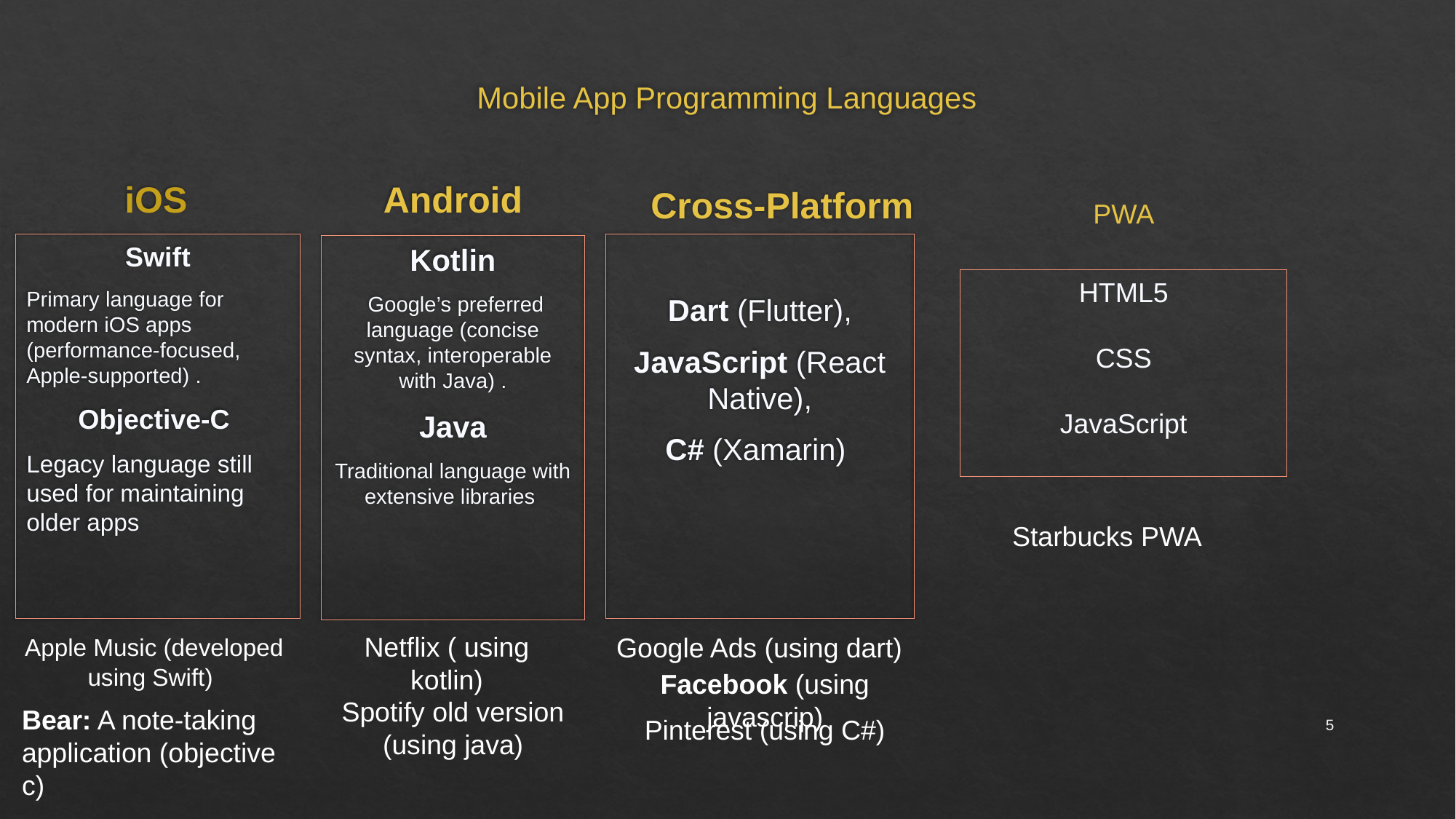

# Mobile App Programming Languages
iOS
Android
Cross-Platform
PWA
Swift
Primary language for modern iOS apps (performance-focused, Apple-supported) .
Objective-C
Legacy language still used for maintaining older apps

Dart (Flutter),
JavaScript (React Native),
C# (Xamarin)

Kotlin
 Google’s preferred language (concise syntax, interoperable with Java) .
Java
Traditional language with extensive libraries

HTML5

CSS

 JavaScript
Starbucks PWA
 Apple Music (developed using Swift)
Netflix ( using kotlin)
Google Ads (using dart)
Facebook (using javascrip)
Spotify old version (using java)
Bear: A note-taking application (objective c)
5
Pinterest (using C#)